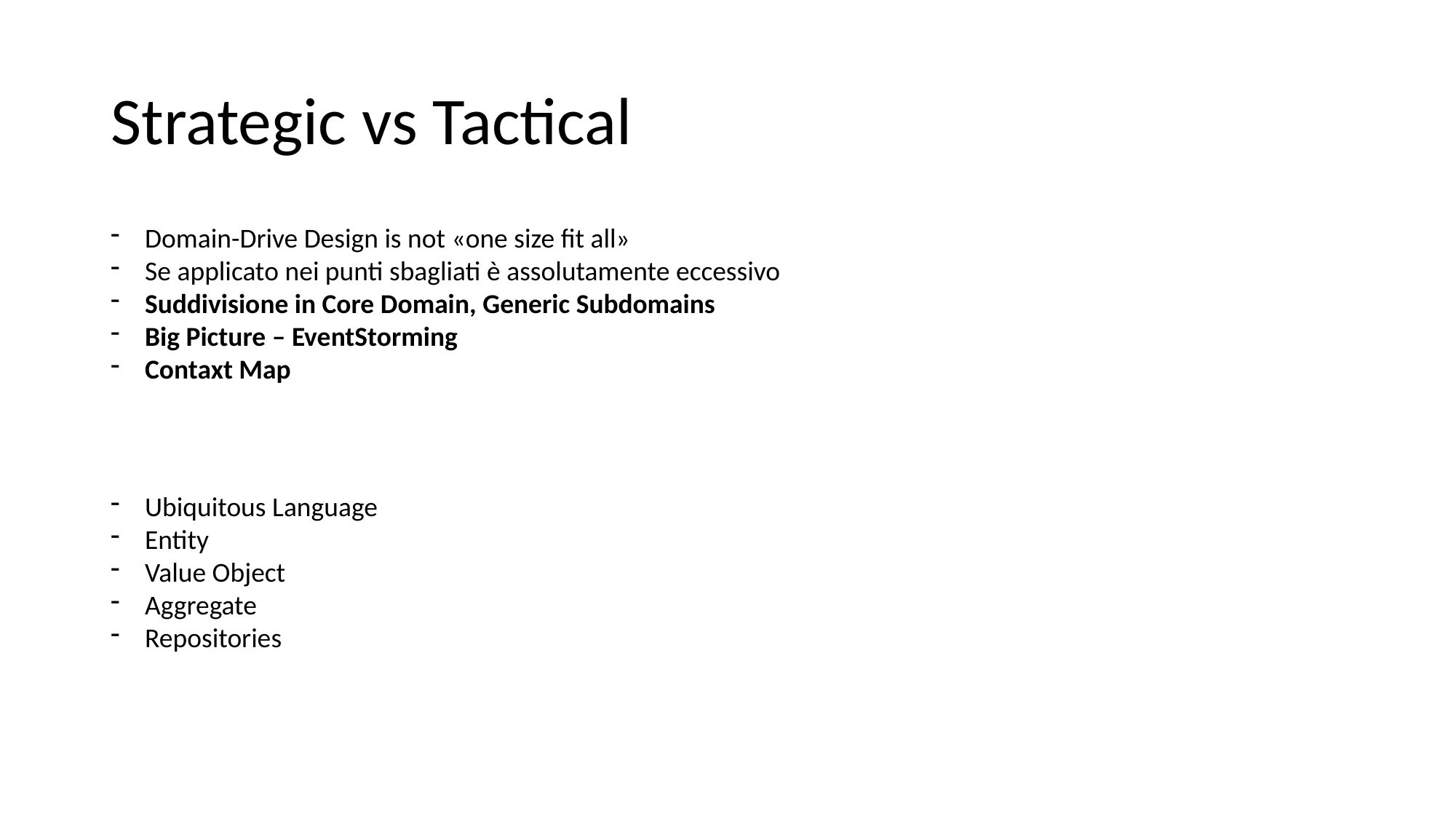

# Strategic vs Tactical
Domain-Drive Design is not «one size fit all»
Se applicato nei punti sbagliati è assolutamente eccessivo
Suddivisione in Core Domain, Generic Subdomains
Big Picture – EventStorming
Contaxt Map
Ubiquitous Language
Entity
Value Object
Aggregate
Repositories